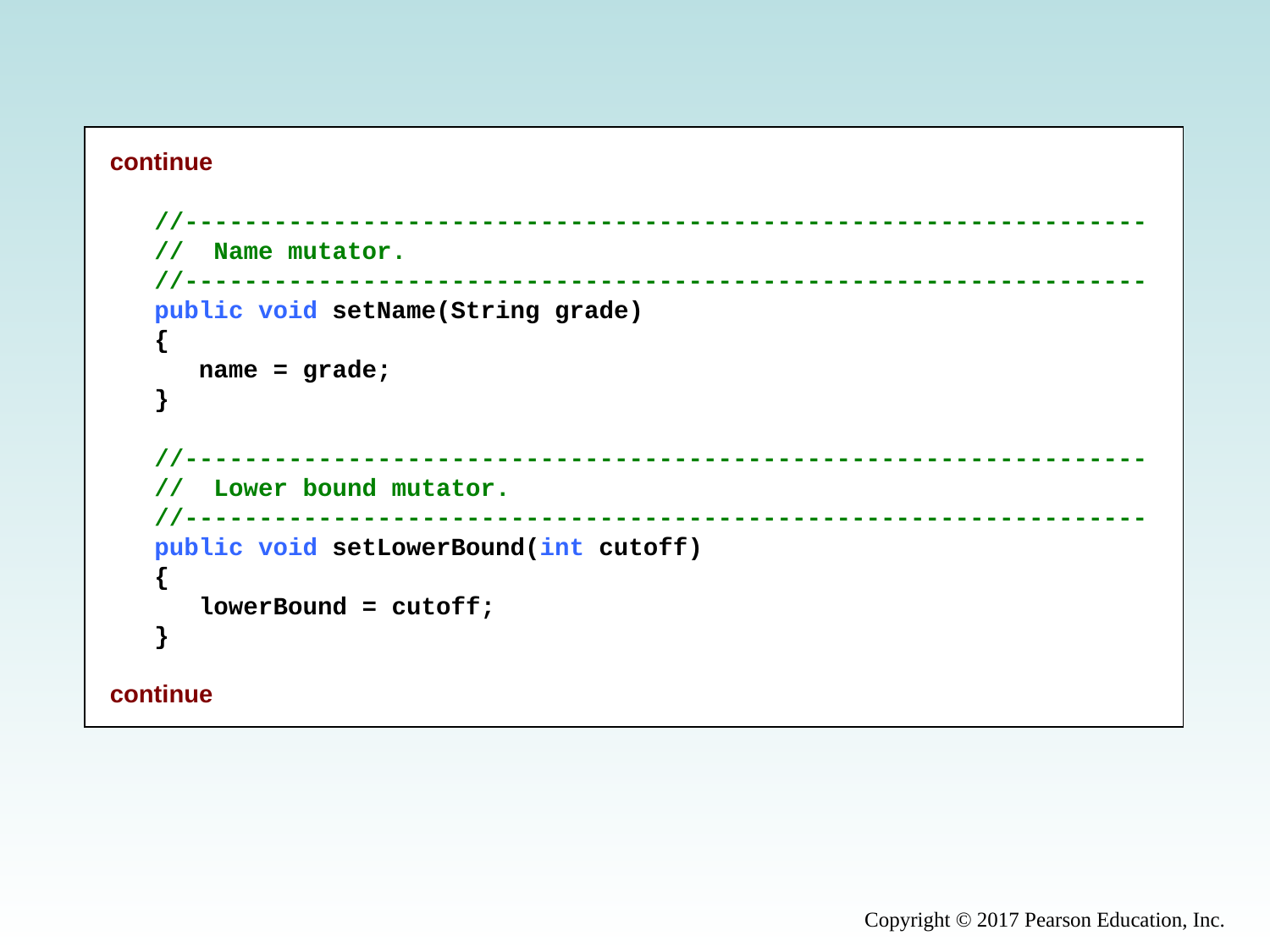

continue

   //-----------------------------------------------------------------
   //  Name mutator.
   //-----------------------------------------------------------------
   public void setName(String grade)
   {
      name = grade;
   }

   //-----------------------------------------------------------------
   //  Lower bound mutator.
   //-----------------------------------------------------------------
   public void setLowerBound(int cutoff)
   {
      lowerBound = cutoff;
   }

continue
Copyright © 2017 Pearson Education, Inc.